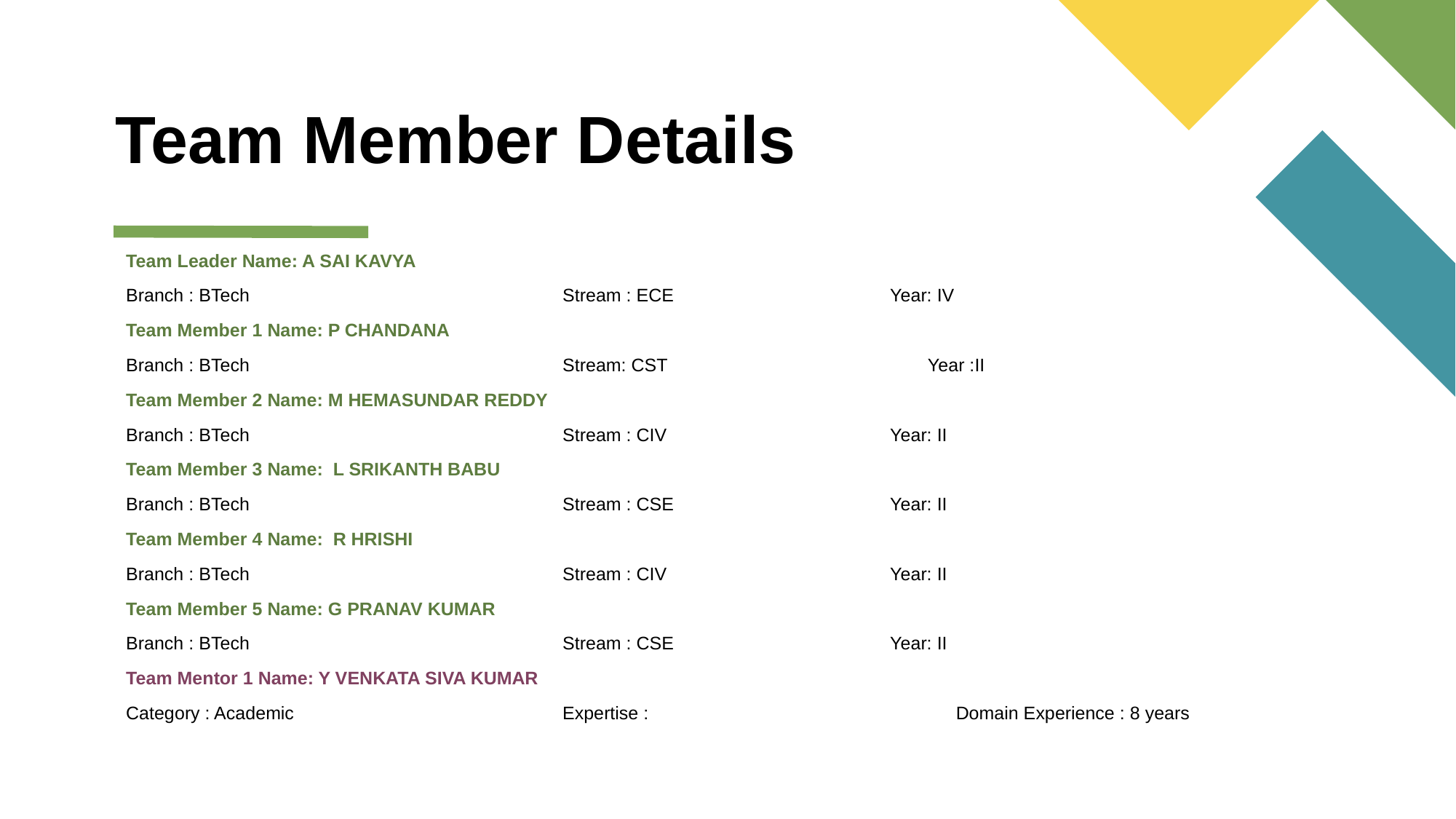

# Team Member Details
Team Leader Name: A SAI KAVYA
Branch : BTech			Stream : ECE		Year: IV
Team Member 1 Name: P CHANDANA
Branch : BTech			Stream: CST		                             Year :II
Team Member 2 Name: M HEMASUNDAR REDDY
Branch : BTech			Stream : CIV			Year: II
Team Member 3 Name:  L SRIKANTH BABU
Branch : BTech			Stream : CSE		Year: II
Team Member 4 Name:  R HRISHI
Branch : BTech			Stream : CIV			Year: II
Team Member 5 Name: G PRANAV KUMAR
Branch : BTech			Stream : CSE		Year: II
Team Mentor 1 Name: Y VENKATA SIVA KUMAR
Category : Academic			Expertise :  	                                                        Domain Experience : 8 years